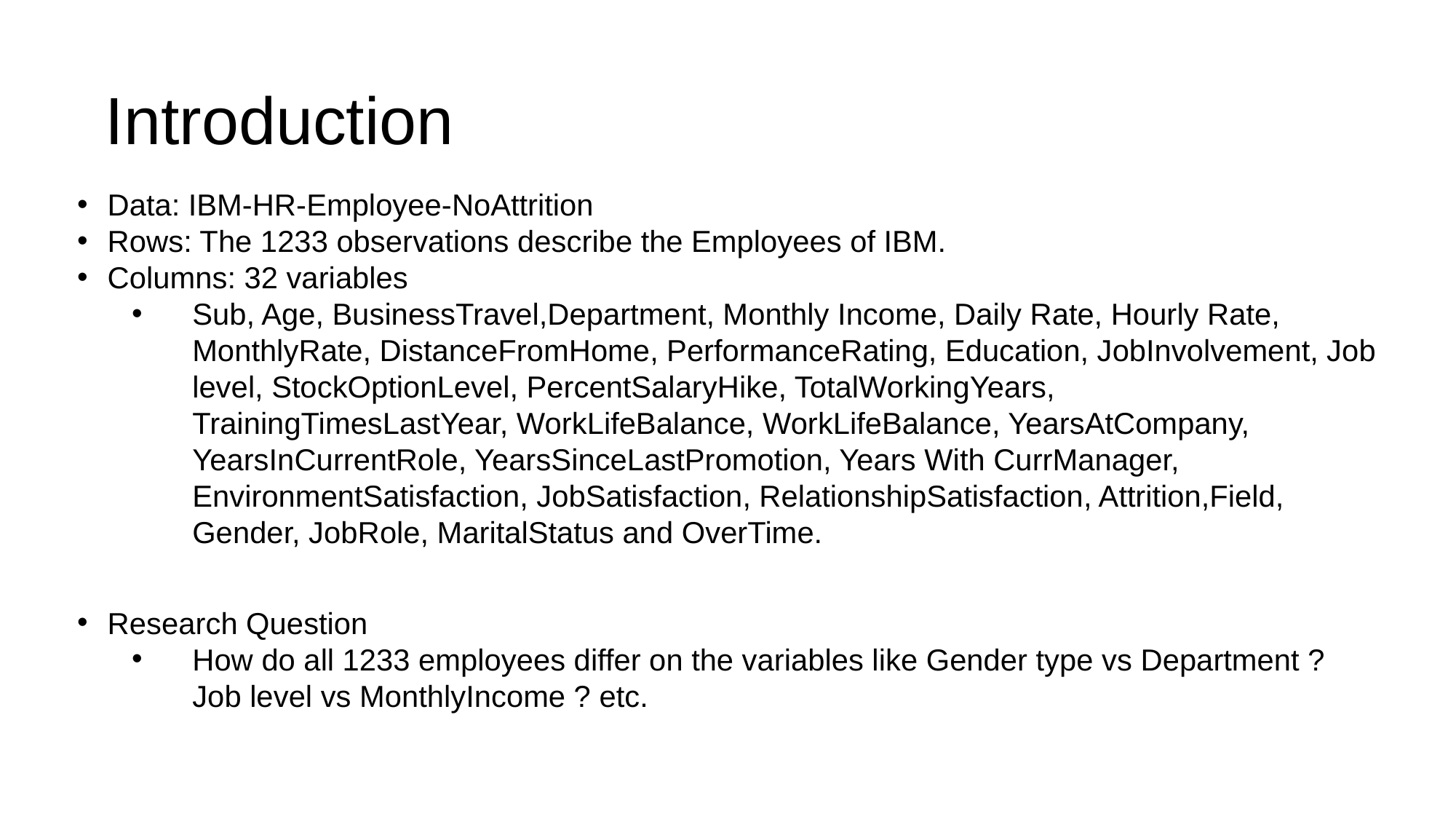

# Introduction
Data: IBM-HR-Employee-NoAttrition
Rows: The 1233 observations describe the Employees of IBM.
Columns: 32 variables
Sub, Age, BusinessTravel,Department, Monthly Income, Daily Rate, Hourly Rate, MonthlyRate, DistanceFromHome, PerformanceRating, Education, JobInvolvement, Job level, StockOptionLevel, PercentSalaryHike, TotalWorkingYears, TrainingTimesLastYear, WorkLifeBalance, WorkLifeBalance, YearsAtCompany, YearsInCurrentRole, YearsSinceLastPromotion, Years With CurrManager, EnvironmentSatisfaction, JobSatisfaction, RelationshipSatisfaction, Attrition,Field, Gender, JobRole, MaritalStatus and OverTime.

Research Question
How do all 1233 employees differ on the variables like Gender type vs Department ? Job level vs MonthlyIncome ? etc.